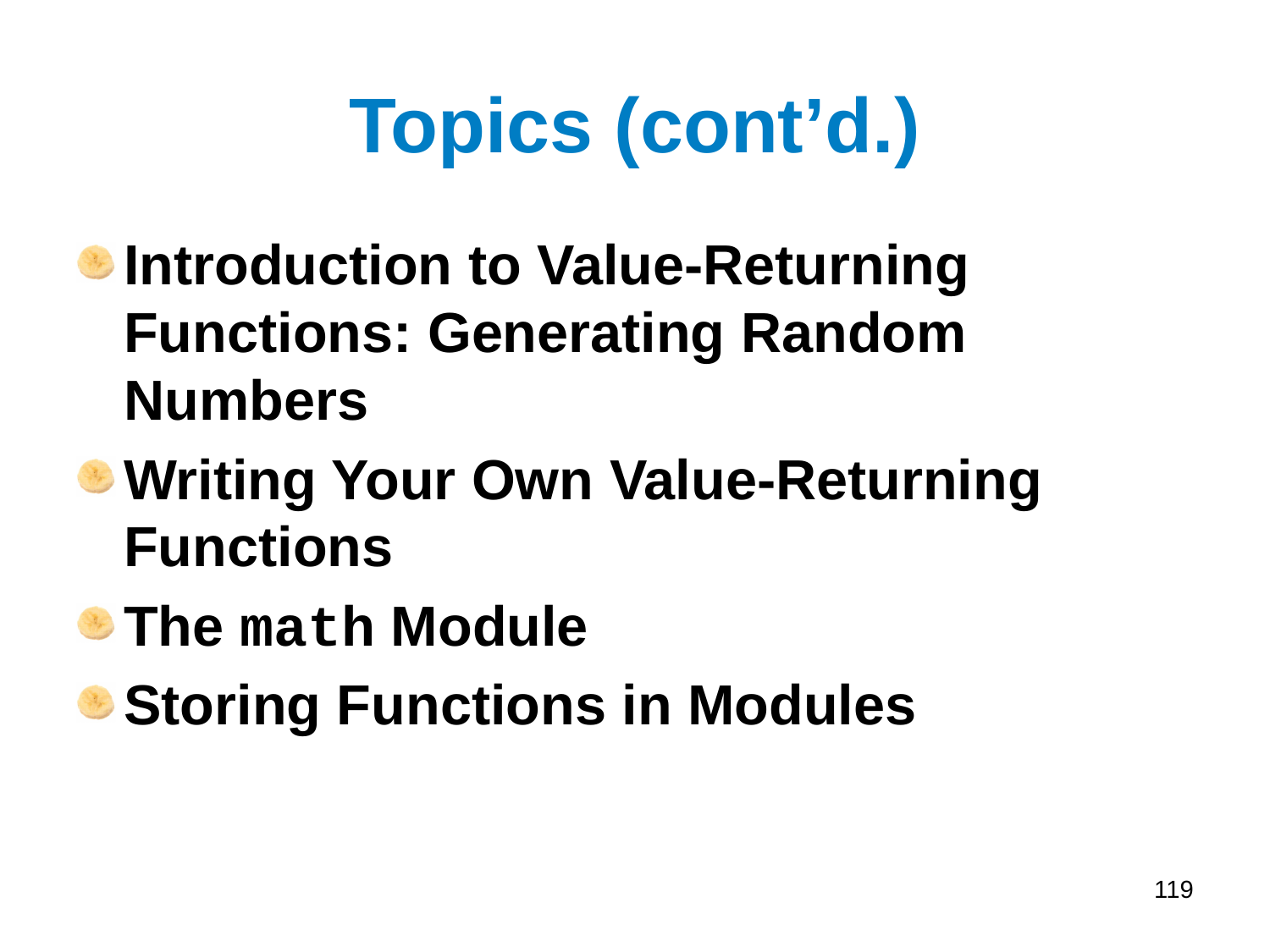

# Topics (cont’d.)
Introduction to Value-Returning Functions: Generating Random Numbers
Writing Your Own Value-Returning Functions
The math Module
Storing Functions in Modules

119